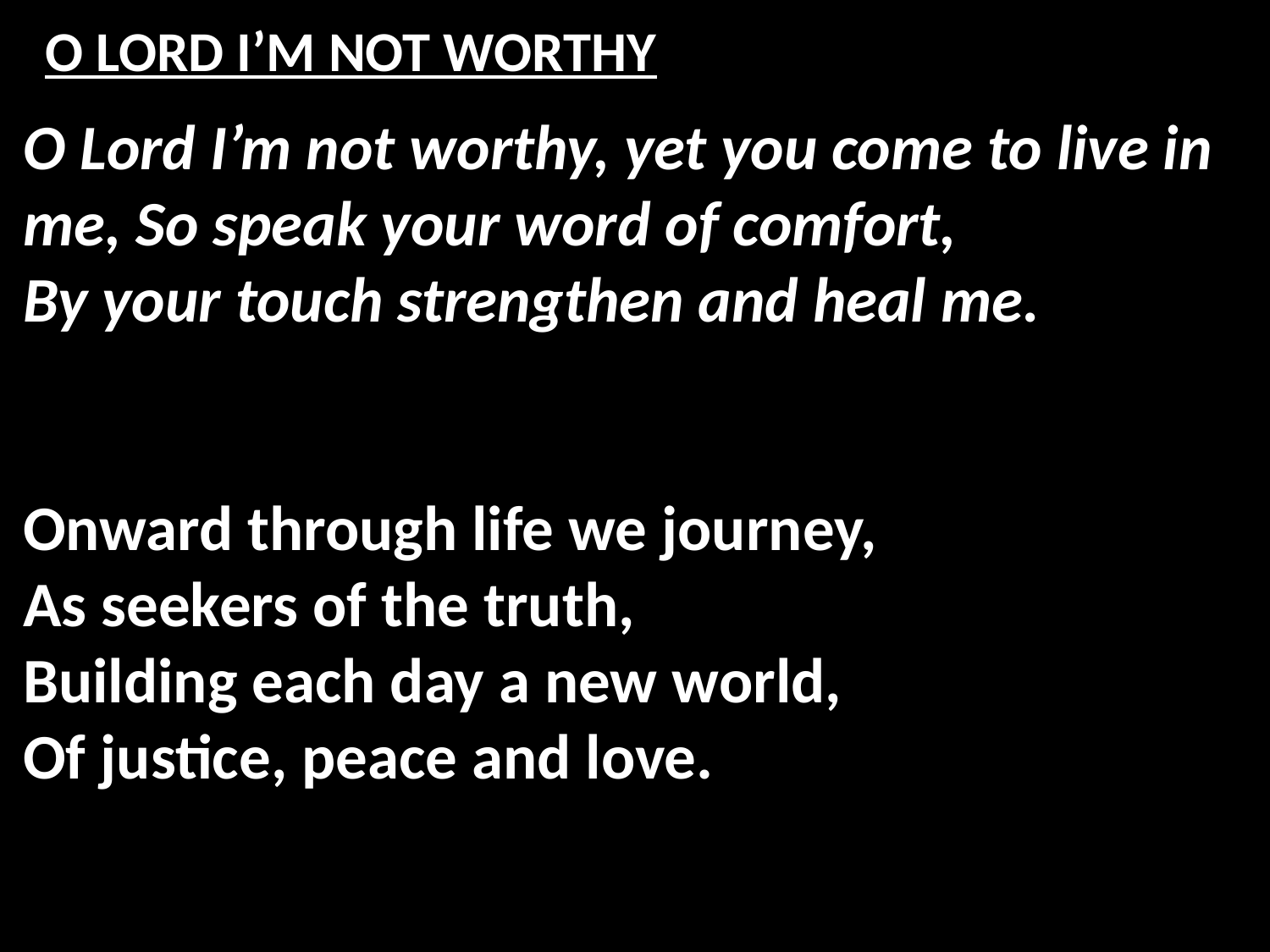

# O LORD I’M NOT WORTHY
O Lord I’m not worthy, yet you come to live in me, So speak your word of comfort,
By your touch strengthen and heal me.

Onward through life we journey,
As seekers of the truth,
Building each day a new world,
Of justice, peace and love.